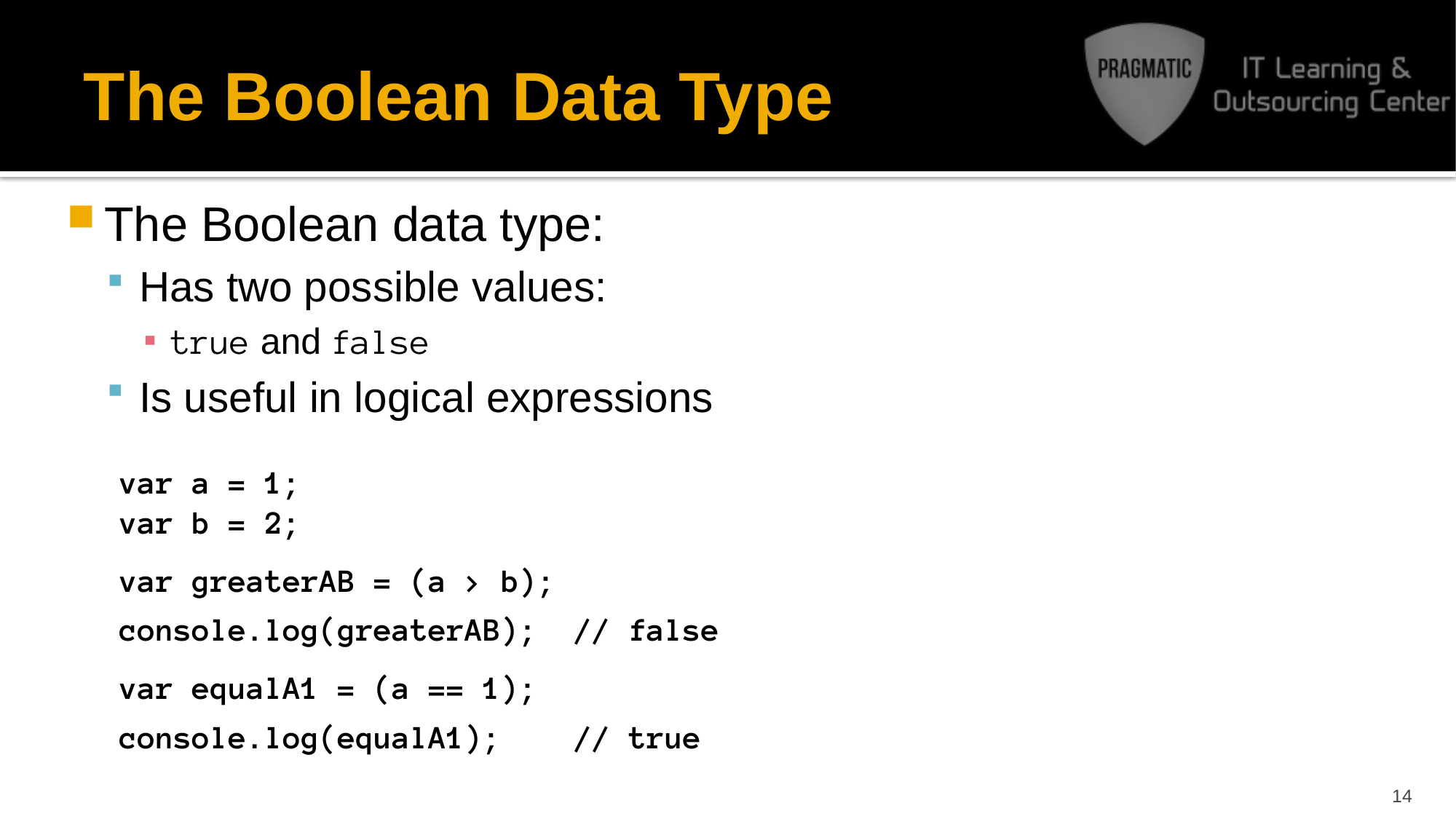

# The Boolean Data Type
The Boolean data type:
Has two possible values:
true and false
Is useful in logical expressions

var a = 1;
var b = 2;
var greaterAB = (a > b);
console.log(greaterAB);  // false
var equalA1 = (a == 1);
console.log(equalA1);    // true
14